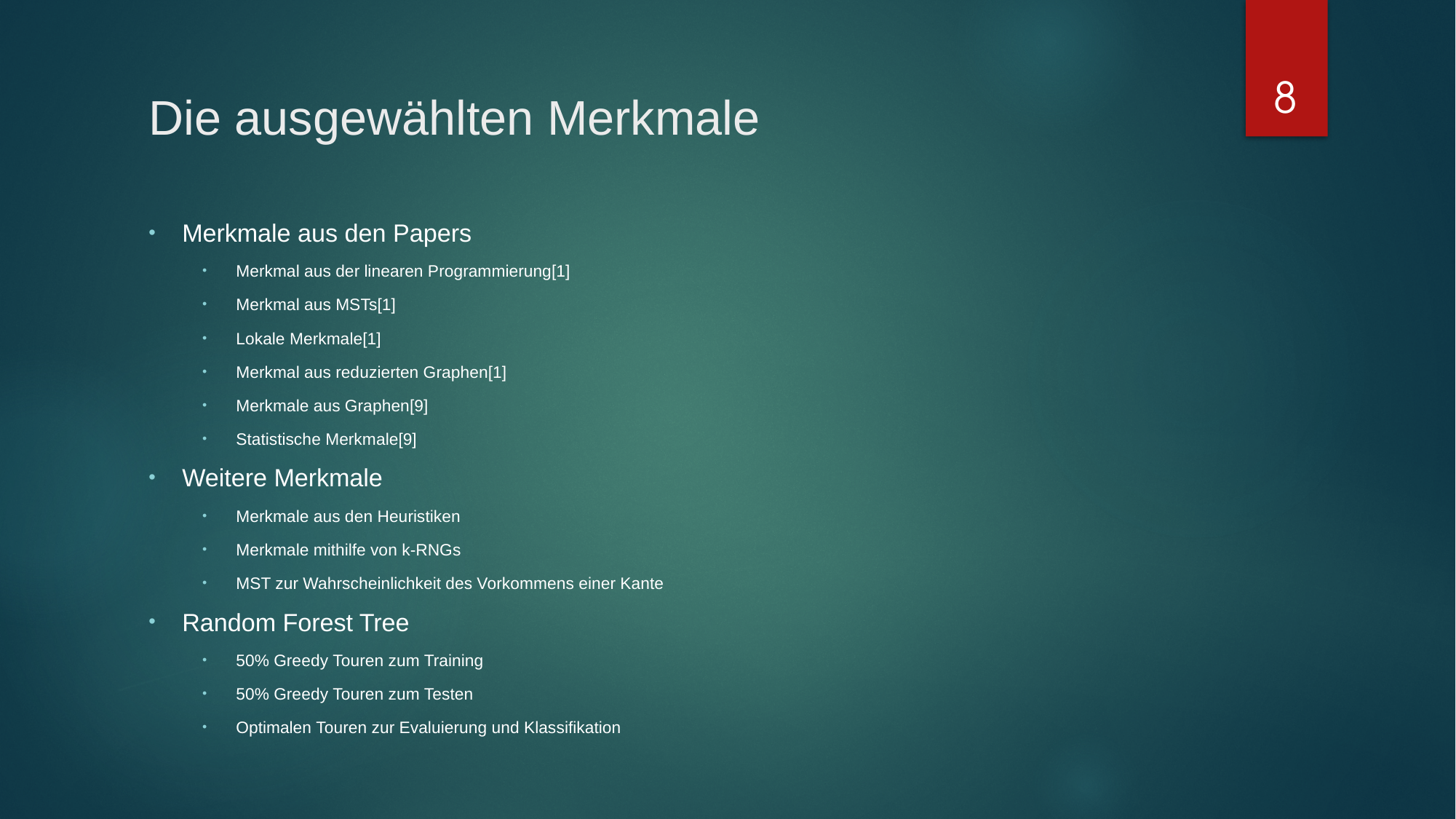

8
# Die ausgewählten Merkmale
Merkmale aus den Papers
Merkmal aus der linearen Programmierung[1]
Merkmal aus MSTs[1]
Lokale Merkmale[1]
Merkmal aus reduzierten Graphen[1]
Merkmale aus Graphen[9]
Statistische Merkmale[9]
Weitere Merkmale
Merkmale aus den Heuristiken
Merkmale mithilfe von k-RNGs
MST zur Wahrscheinlichkeit des Vorkommens einer Kante
Random Forest Tree
50% Greedy Touren zum Training
50% Greedy Touren zum Testen
Optimalen Touren zur Evaluierung und Klassifikation